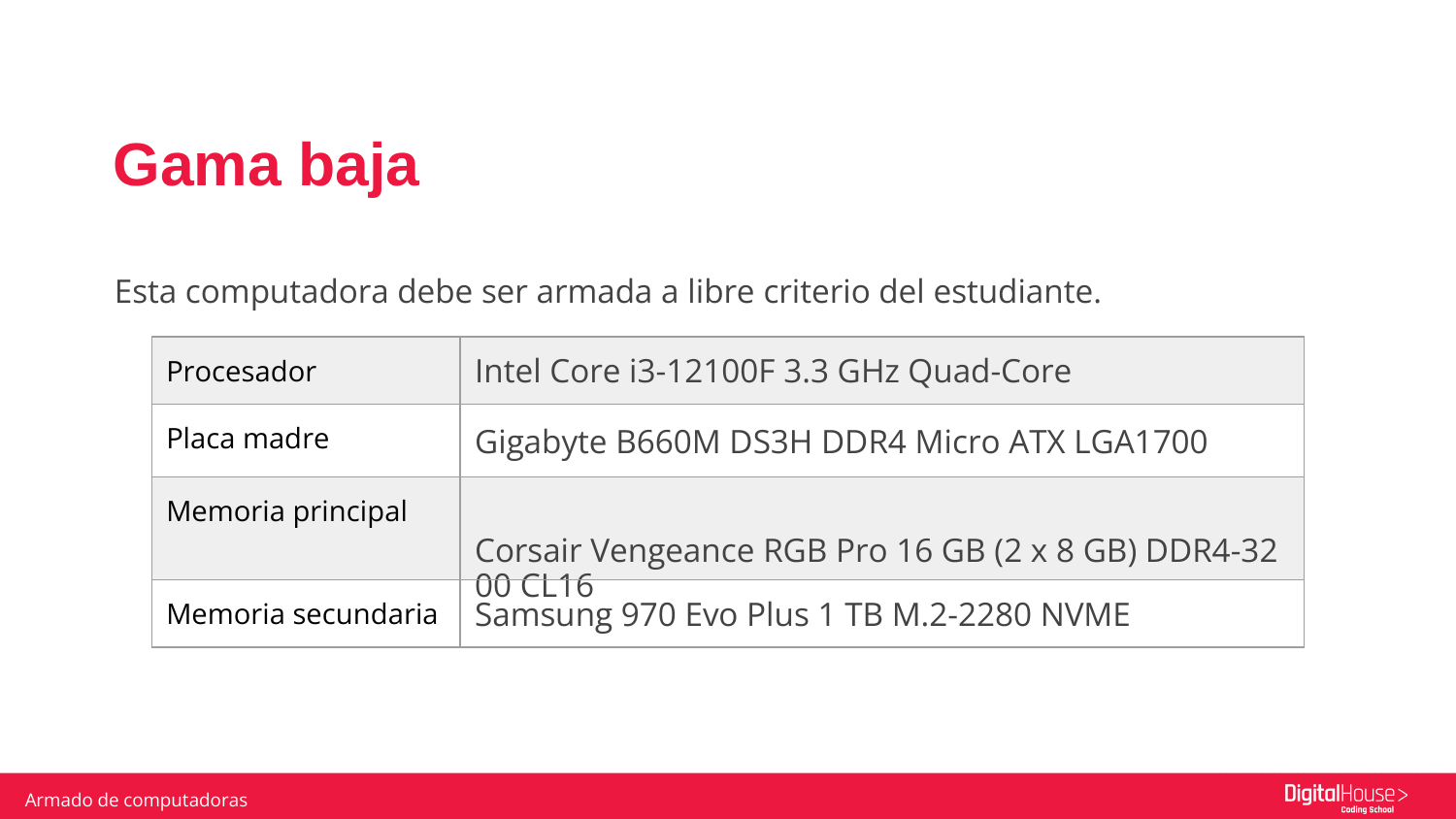

Gama baja
Esta computadora debe ser armada a libre criterio del estudiante.

| Procesador | Intel Core i3-12100F 3.3 GHz Quad-Core |
| --- | --- |
| Placa madre | Gigabyte B660M DS3H DDR4 Micro ATX LGA1700 |
| Memoria principal | Corsair Vengeance RGB Pro 16 GB (2 x 8 GB) DDR4-3200 CL16 |
| Memoria secundaria | Samsung 970 Evo Plus 1 TB M.2-2280 NVME |